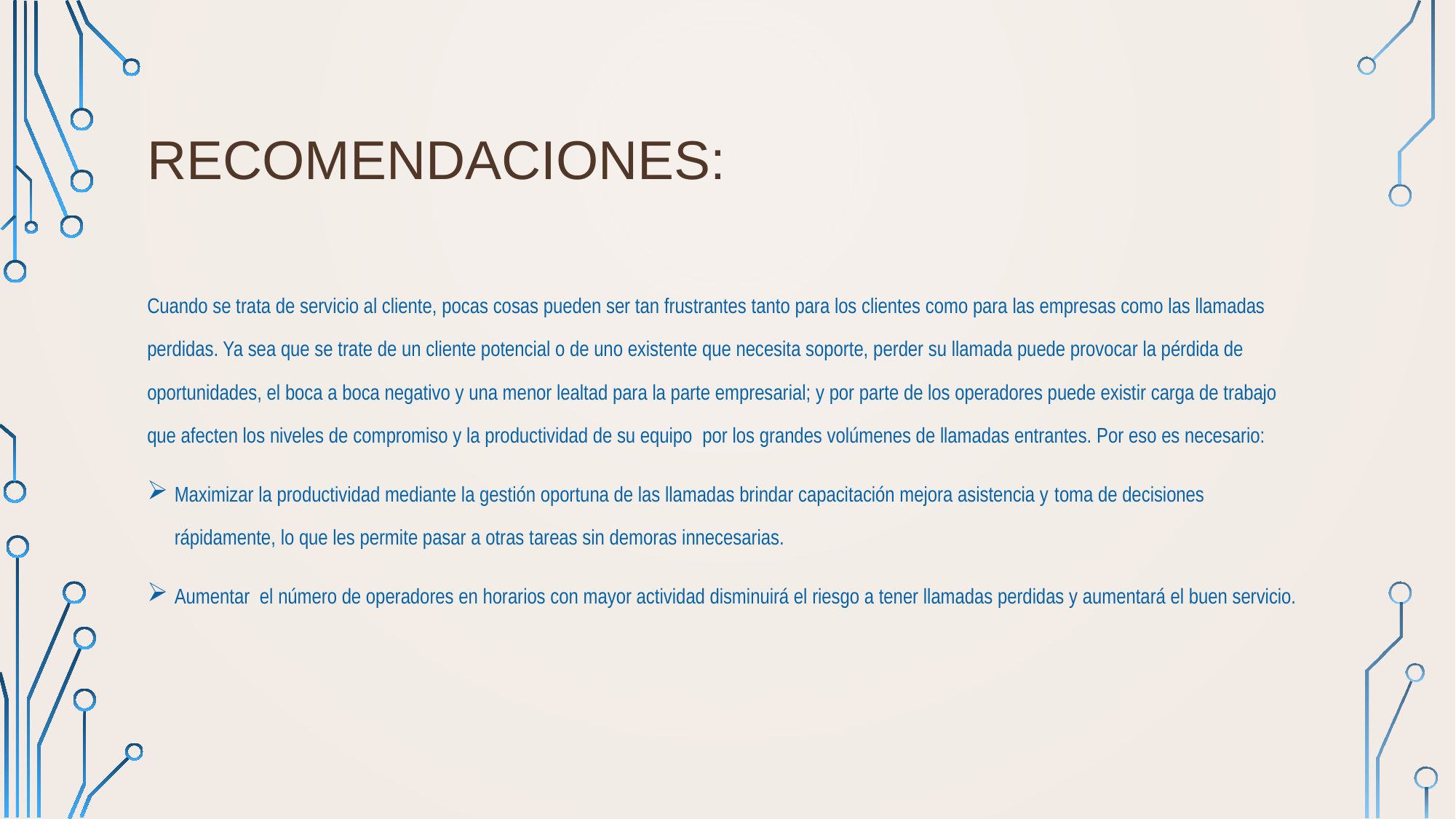

# Recomendaciones:
Cuando se trata de servicio al cliente, pocas cosas pueden ser tan frustrantes tanto para los clientes como para las empresas como las llamadas perdidas. Ya sea que se trate de un cliente potencial o de uno existente que necesita soporte, perder su llamada puede provocar la pérdida de oportunidades, el boca a boca negativo y una menor lealtad para la parte empresarial; y por parte de los operadores puede existir carga de trabajo que afecten los niveles de compromiso y la productividad de su equipo  por los grandes volúmenes de llamadas entrantes. Por eso es necesario:
Maximizar la productividad mediante la gestión oportuna de las llamadas brindar capacitación mejora asistencia y toma de decisiones rápidamente, lo que les permite pasar a otras tareas sin demoras innecesarias.
Aumentar  el número de operadores en horarios con mayor actividad disminuirá el riesgo a tener llamadas perdidas y aumentará el buen servicio.